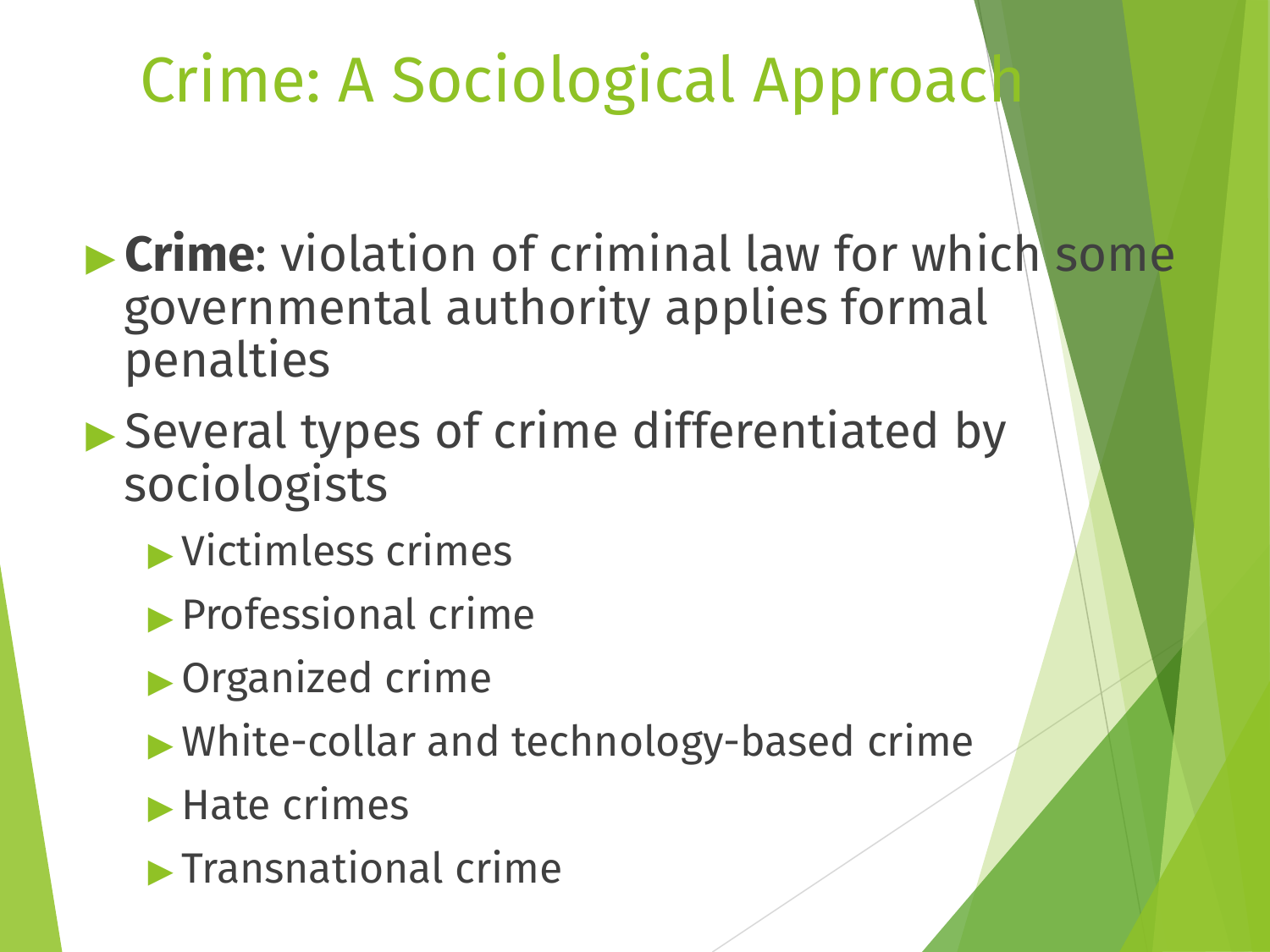

# Crime: A Sociological Approach
Crime: violation of criminal law for which some governmental authority applies formal penalties
Several types of crime differentiated by sociologists
Victimless crimes
Professional crime
Organized crime
White-collar and technology-based crime
Hate crimes
Transnational crime